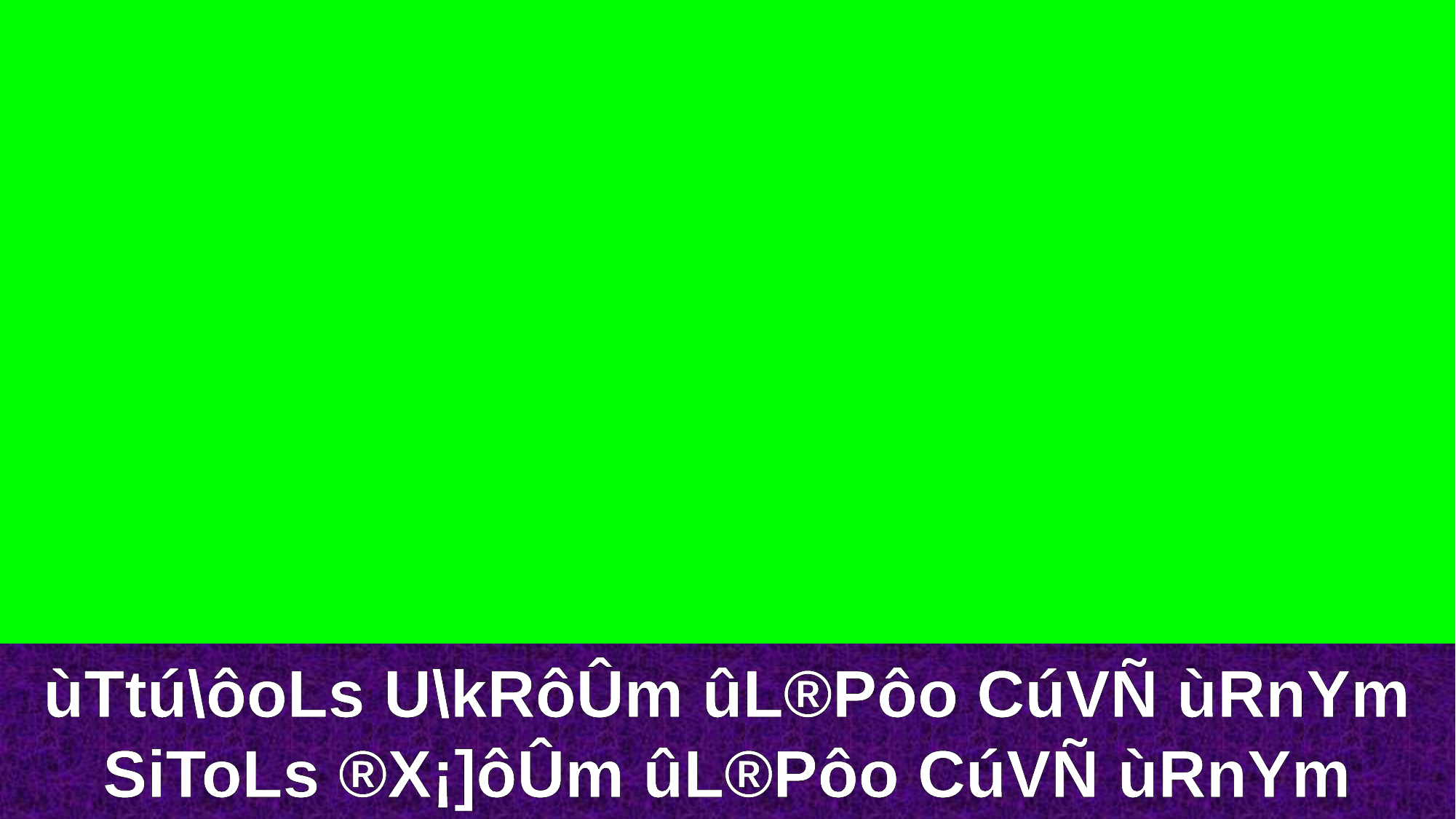

ùTtú\ôoLs U\kRôÛm ûL®Pôo CúVÑ ùRnYm
SiToLs ®X¡]ôÛm ûL®Pôo CúVÑ ùRnYm